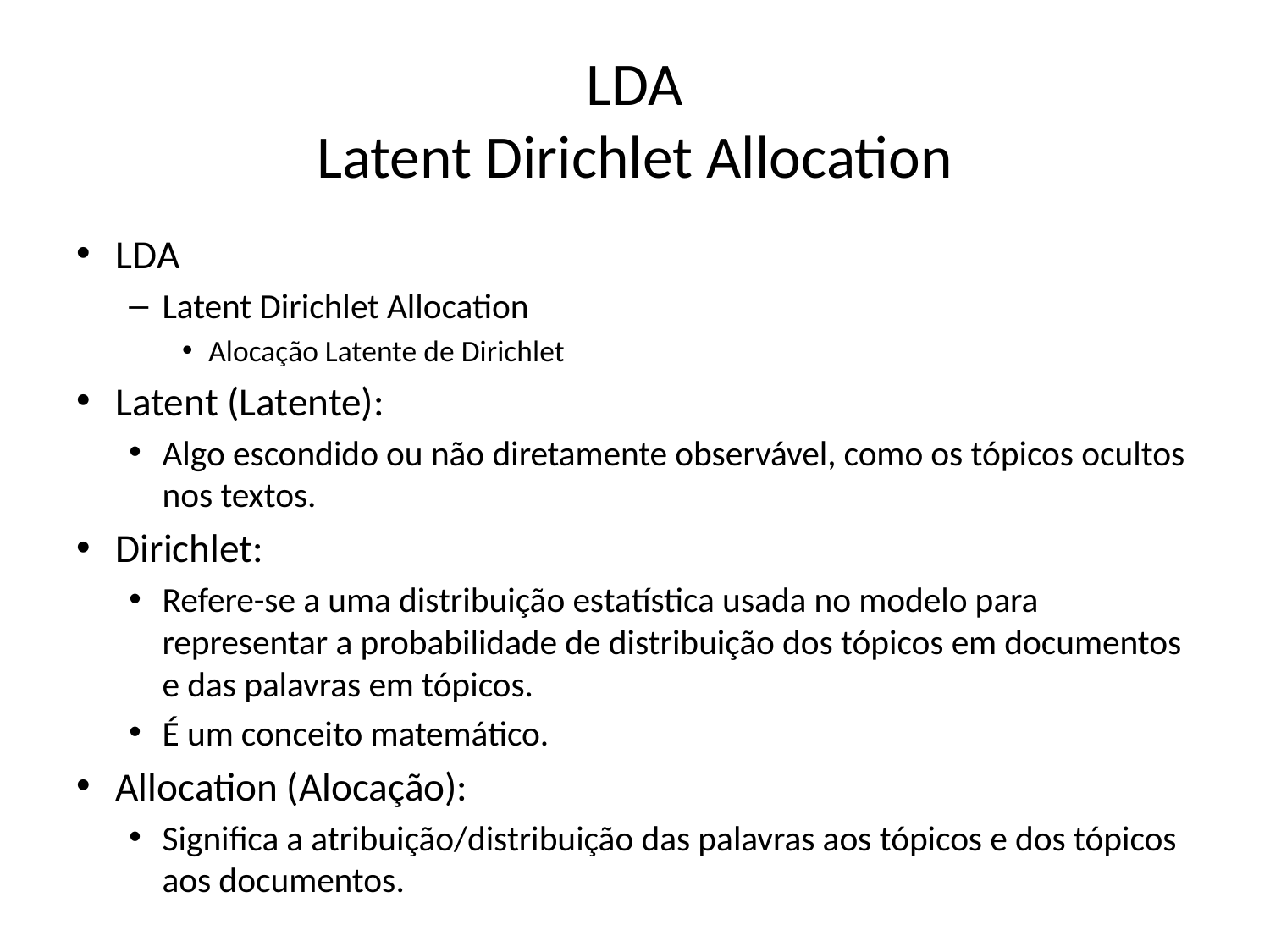

# LDA Latent Dirichlet Allocation
LDA
Latent Dirichlet Allocation
Alocação Latente de Dirichlet
Latent (Latente):
Algo escondido ou não diretamente observável, como os tópicos ocultos nos textos.
Dirichlet:
Refere-se a uma distribuição estatística usada no modelo para representar a probabilidade de distribuição dos tópicos em documentos e das palavras em tópicos.
É um conceito matemático.
Allocation (Alocação):
Significa a atribuição/distribuição das palavras aos tópicos e dos tópicos aos documentos.